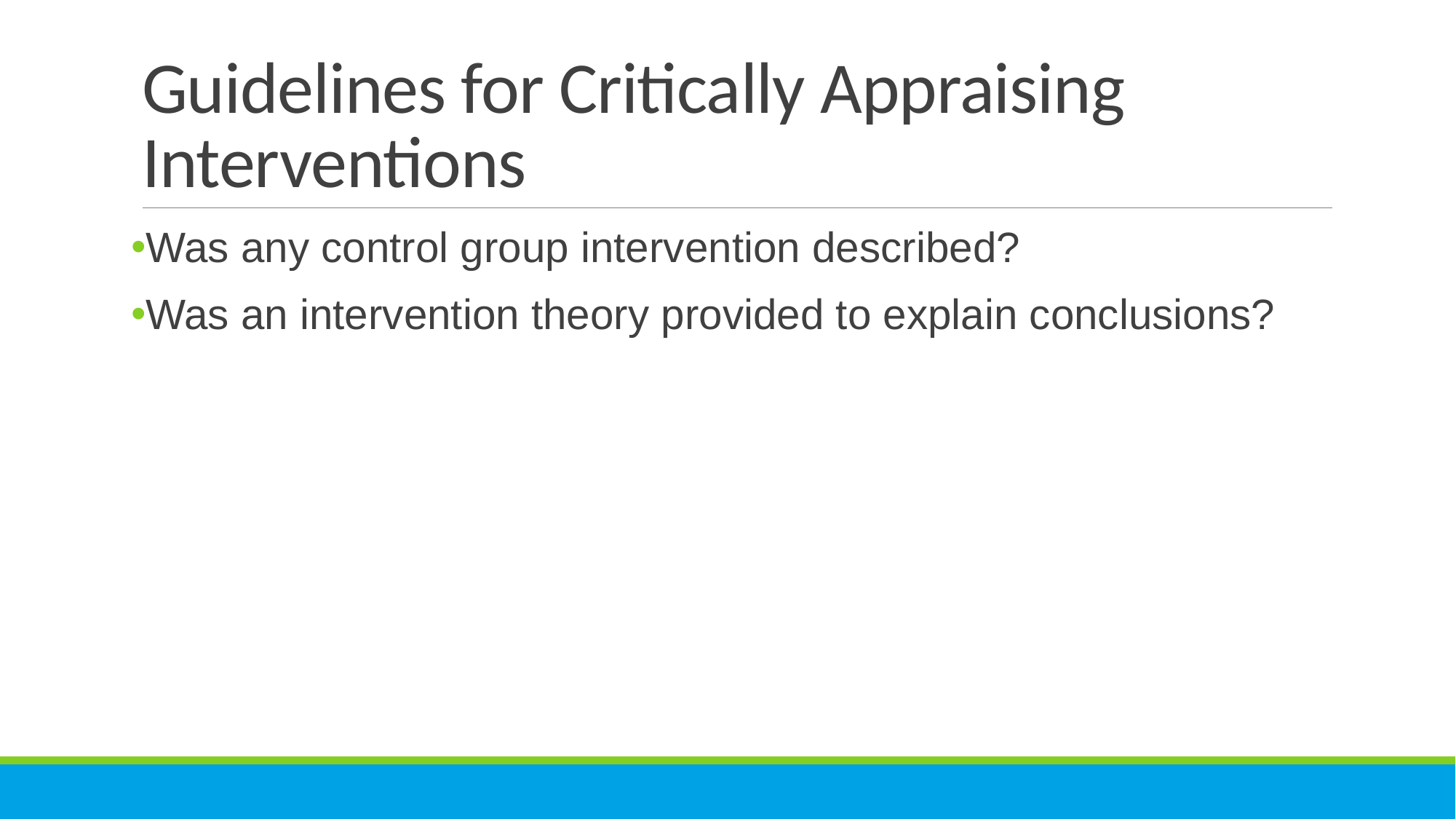

# Guidelines for Critically Appraising Interventions
Was any control group intervention described?
Was an intervention theory provided to explain conclusions?